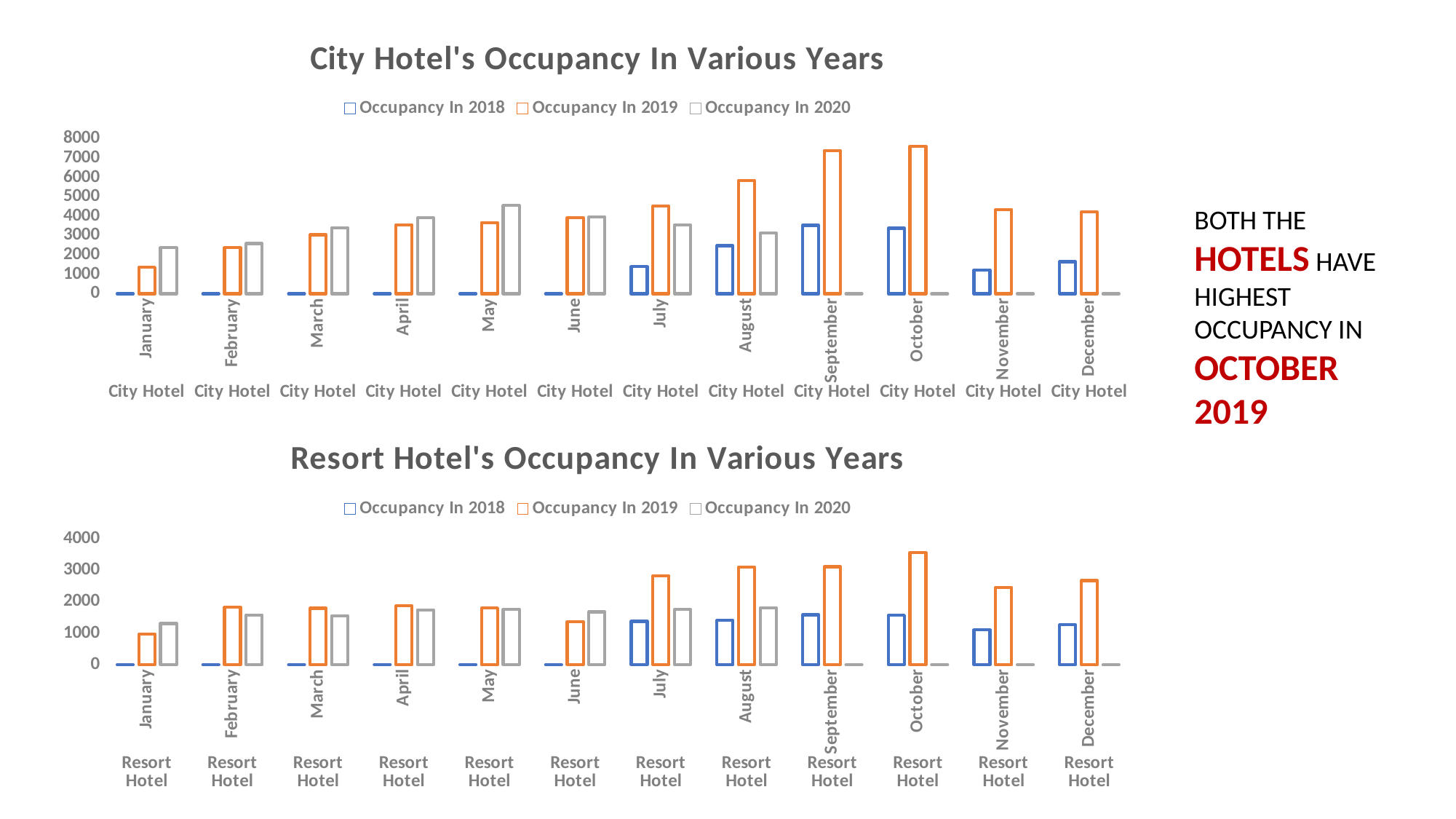

### Chart: City Hotel's Occupancy In Various Years

| Category | Occupancy In 2018 | Occupancy In 2019 | Occupancy In 2020 |
|---|---|---|---|
| January | 0.0 | 1364.0 | 2372.0 |
| February | 0.0 | 2371.0 | 2594.0 |
| March | 0.0 | 3046.0 | 3412.0 |
| April | 0.0 | 3561.0 | 3919.0 |
| May | 0.0 | 3676.0 | 4556.0 |
| June | 0.0 | 3923.0 | 3971.0 |
| July | 1398.0 | 4532.0 | 3559.0 |
| August | 2480.0 | 5859.0 | 3125.0 |
| September | 3529.0 | 7400.0 | 0.0 |
| October | 3386.0 | 7607.0 | 0.0 |
| November | 1235.0 | 4357.0 | 0.0 |
| December | 1654.0 | 4217.0 | 0.0 |
BOTH THE HOTELS HAVE HIGHEST OCCUPANCY IN OCTOBER 2019

### Chart: Resort Hotel's Occupancy In Various Years

| Category | Occupancy In 2018 | Occupancy In 2019 | Occupancy In 2020 |
|---|---|---|---|
| January | 0.0 | 965.0 | 1309.0 |
| February | 0.0 | 1824.0 | 1583.0 |
| March | 0.0 | 1794.0 | 1558.0 |
| April | 0.0 | 1867.0 | 1742.0 |
| May | 0.0 | 1802.0 | 1757.0 |
| June | 0.0 | 1369.0 | 1676.0 |
| July | 1378.0 | 2825.0 | 1754.0 |
| August | 1409.0 | 3099.0 | 1800.0 |
| September | 1585.0 | 3116.0 | 0.0 |
| October | 1571.0 | 3563.0 | 0.0 |
| November | 1105.0 | 2452.0 | 0.0 |
| December | 1266.0 | 2675.0 | 0.0 |